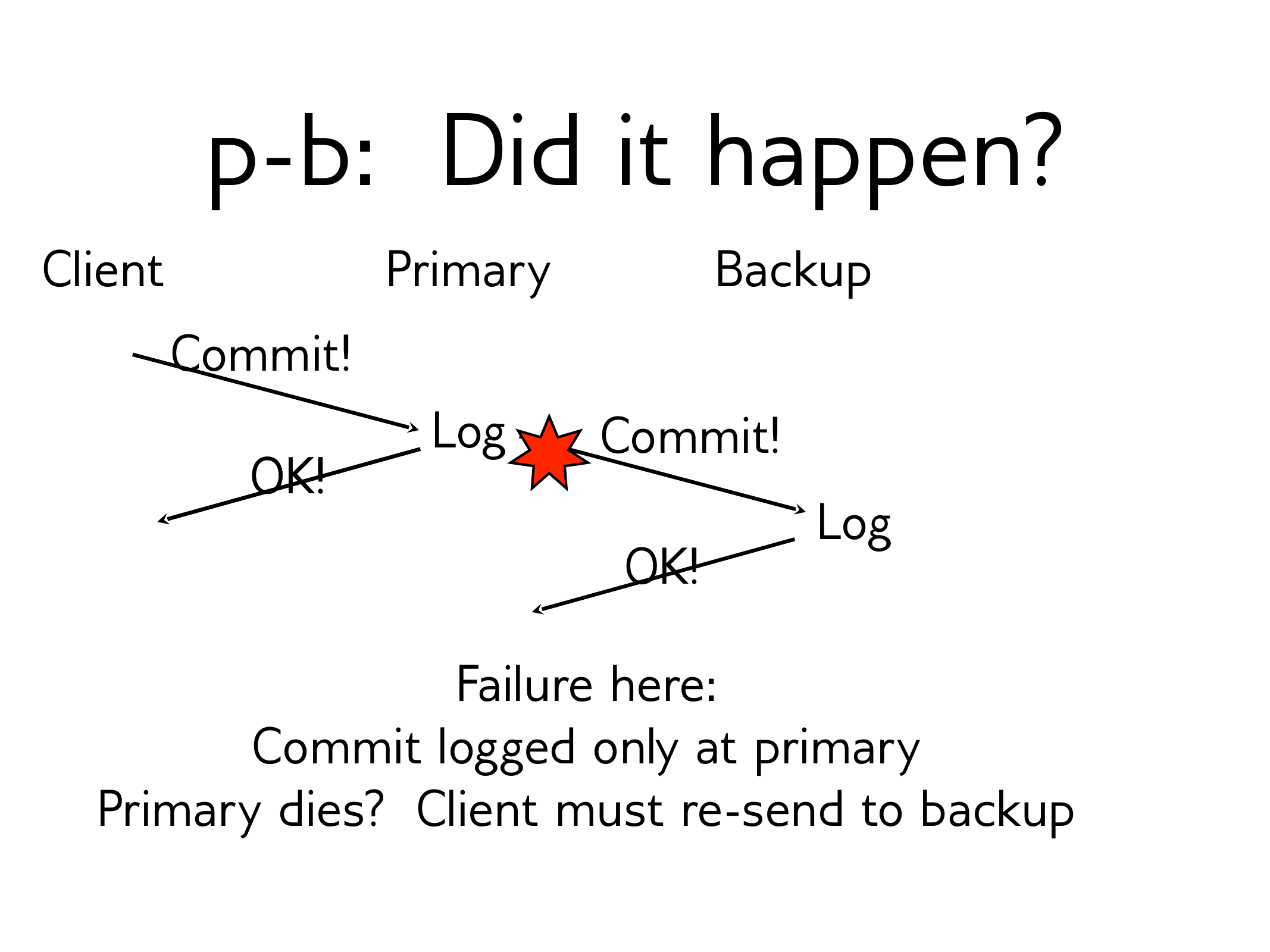

# p-b:  Did it happen?
Primary
Backup
Client
Commit!

Log
Commit!

OK!
OK!

Log
OK!

Failure here:
Commit logged only at primary
Primary dies?  Client must re-send to backup